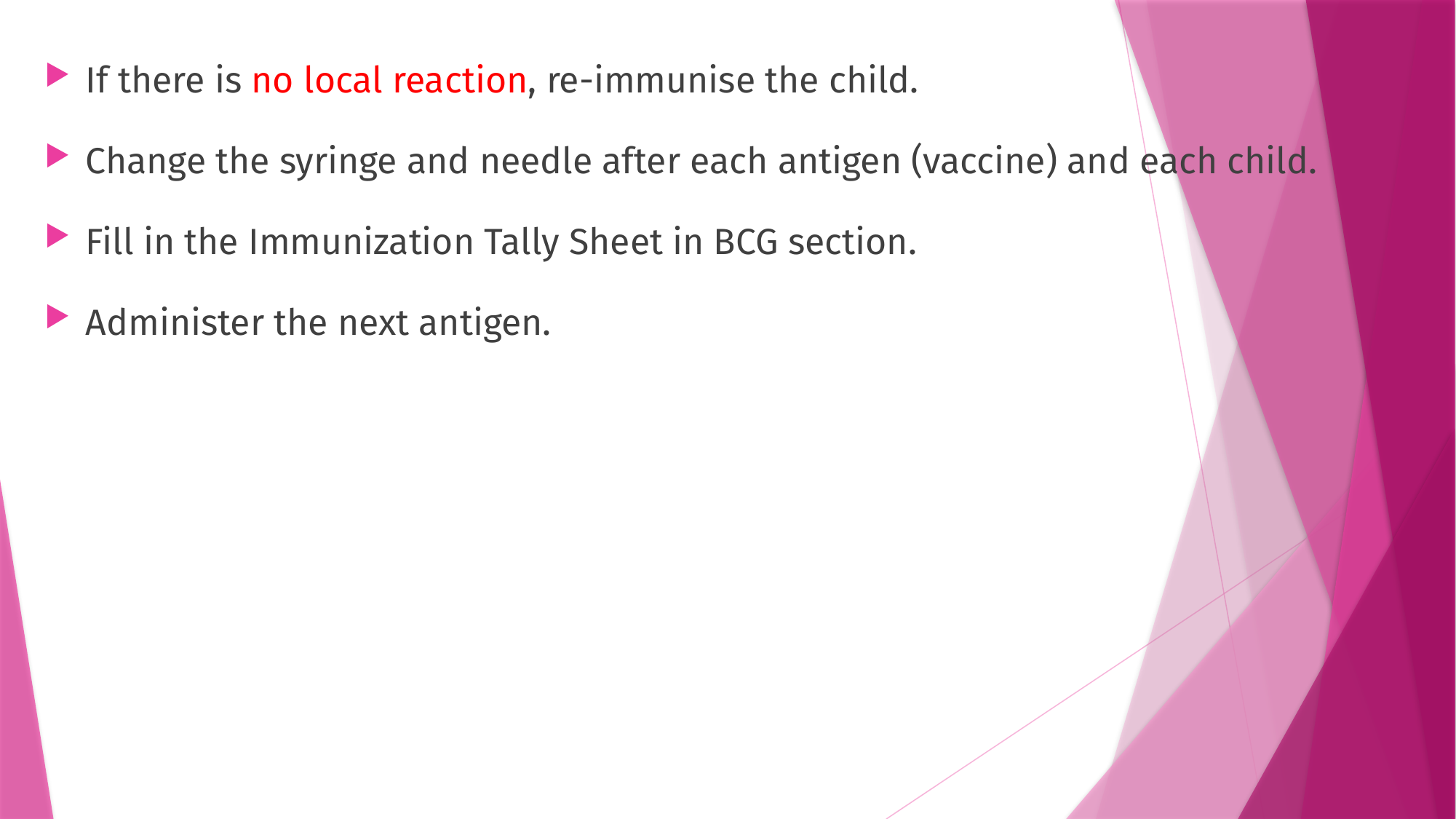

If there is no local reaction, re-immunise the child.
Change the syringe and needle after each antigen (vaccine) and each child.
Fill in the Immunization Tally Sheet in BCG section.
Administer the next antigen.